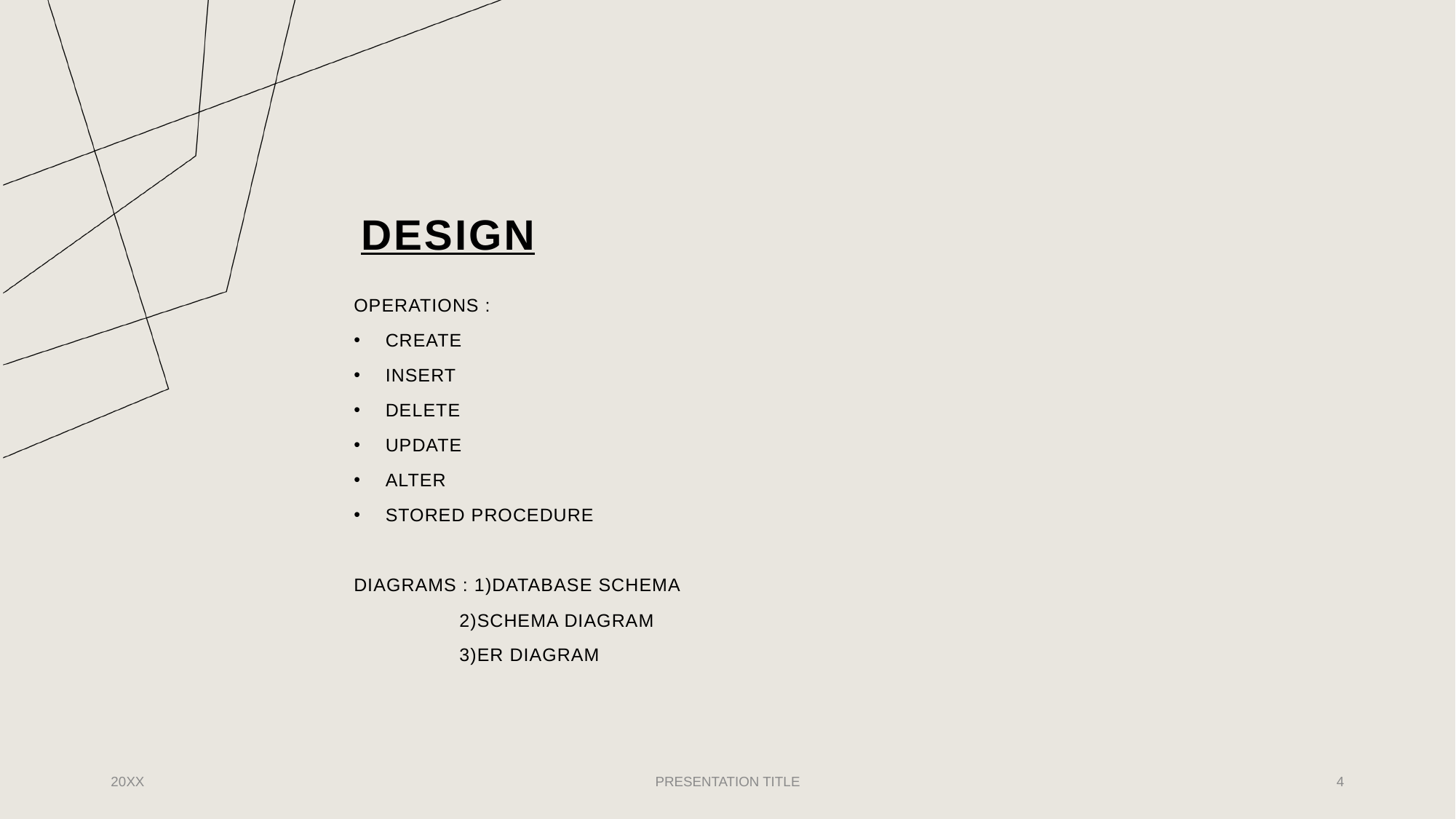

# design
OPERATIONS :
CREATE
INSERT
DELETE
UPDATE
ALTER
STORED PROCEDURE

DIAGRAMS : 1)DATABASE SCHEMA
	  2)SCHEMA DIAGRAM
	  3)ER DIAGRAM
20XX
PRESENTATION TITLE
4